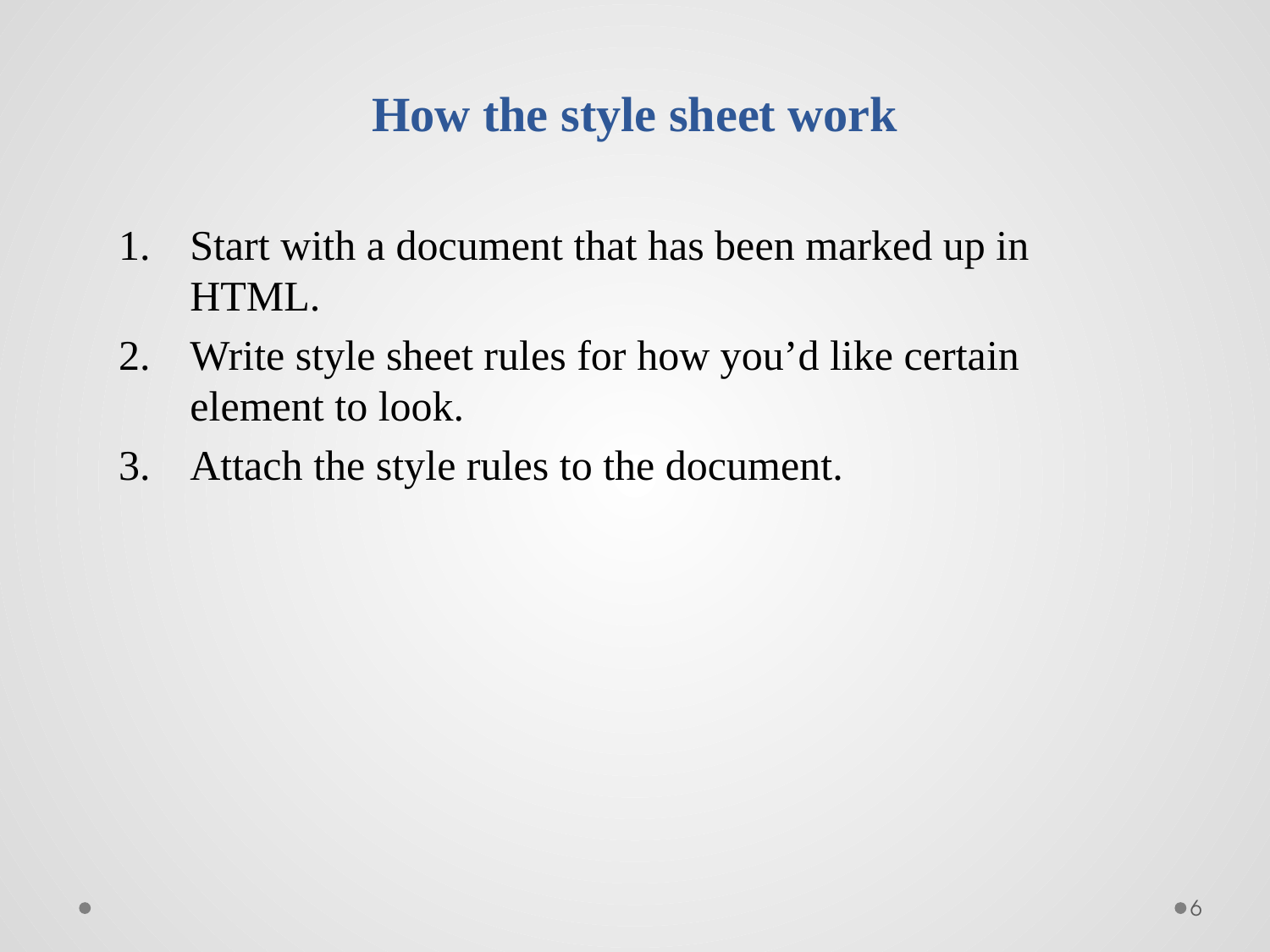

# How the style sheet work
Start with a document that has been marked up in HTML.
Write style sheet rules for how you’d like certain element to look.
Attach the style rules to the document.
6